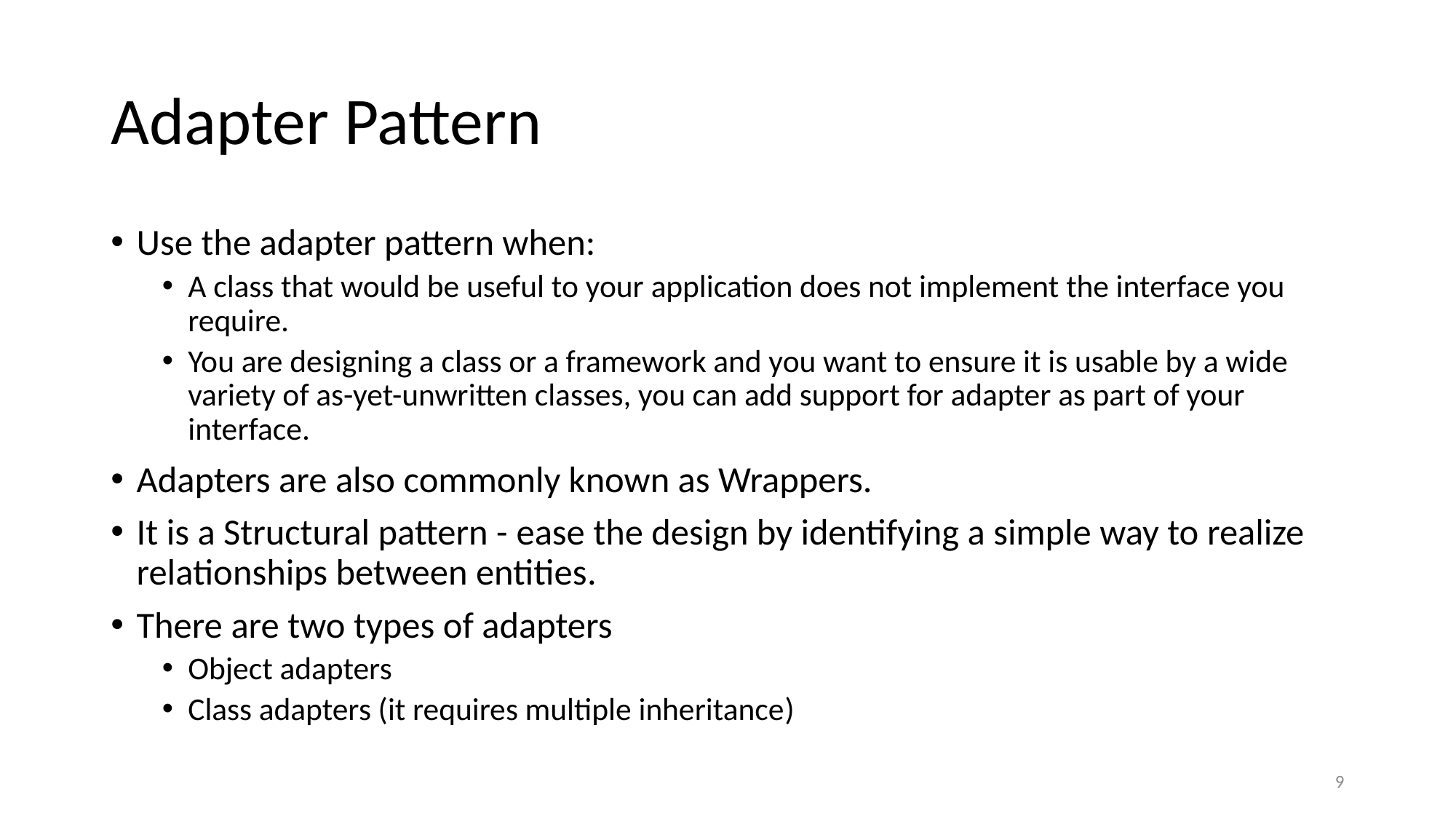

# Adapter Pattern
Use the adapter pattern when:
A class that would be useful to your application does not implement the interface you require.
You are designing a class or a framework and you want to ensure it is usable by a wide variety of as-yet-unwritten classes, you can add support for adapter as part of your interface.
Adapters are also commonly known as Wrappers.
It is a Structural pattern - ease the design by identifying a simple way to realize relationships between entities.
There are two types of adapters
Object adapters
Class adapters (it requires multiple inheritance)
9